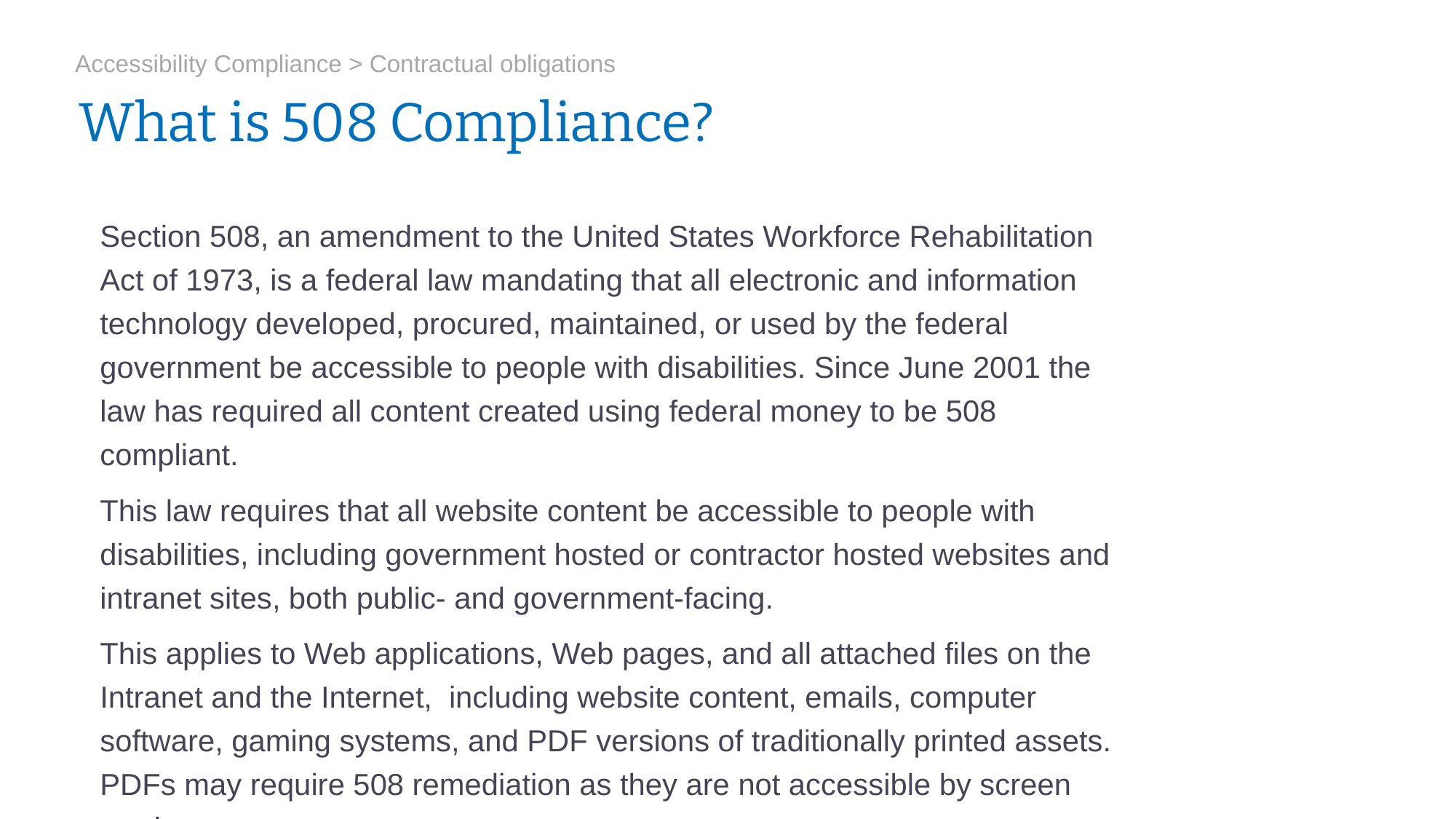

Accessibility Compliance > Contractual obligations
# What is 508 Compliance?
Section 508, an amendment to the United States Workforce Rehabilitation Act of 1973, is a federal law mandating that all electronic and information technology developed, procured, maintained, or used by the federal government be accessible to people with disabilities. Since June 2001 the law has required all content created using federal money to be 508 compliant.
This law requires that all website content be accessible to people with disabilities, including government hosted or contractor hosted websites and intranet sites, both public- and government-facing.
This applies to Web applications, Web pages, and all attached files on the Intranet and the Internet,  including website content, emails, computer software, gaming systems, and PDF versions of traditionally printed assets. PDFs may require 508 remediation as they are not accessible by screen readers.